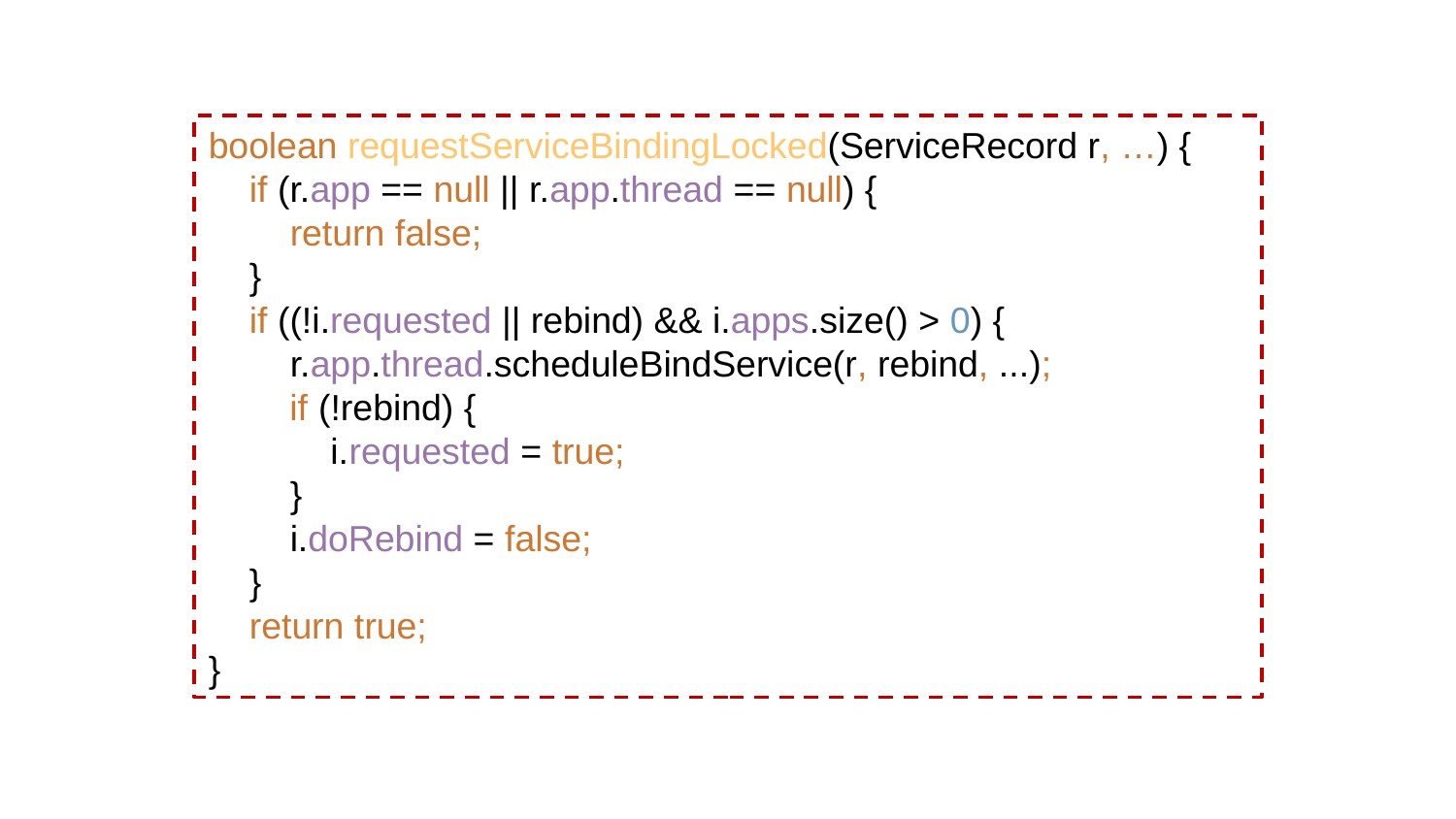

boolean requestServiceBindingLocked(ServiceRecord r, …) {
    if (r.app == null || r.app.thread == null) {
        return false;
    }
    if ((!i.requested || rebind) && i.apps.size() > 0) {
        r.app.thread.scheduleBindService(r, rebind, ...);
        if (!rebind) {
            i.requested = true;
        }
        i.doRebind = false;
    }
    return true;
}